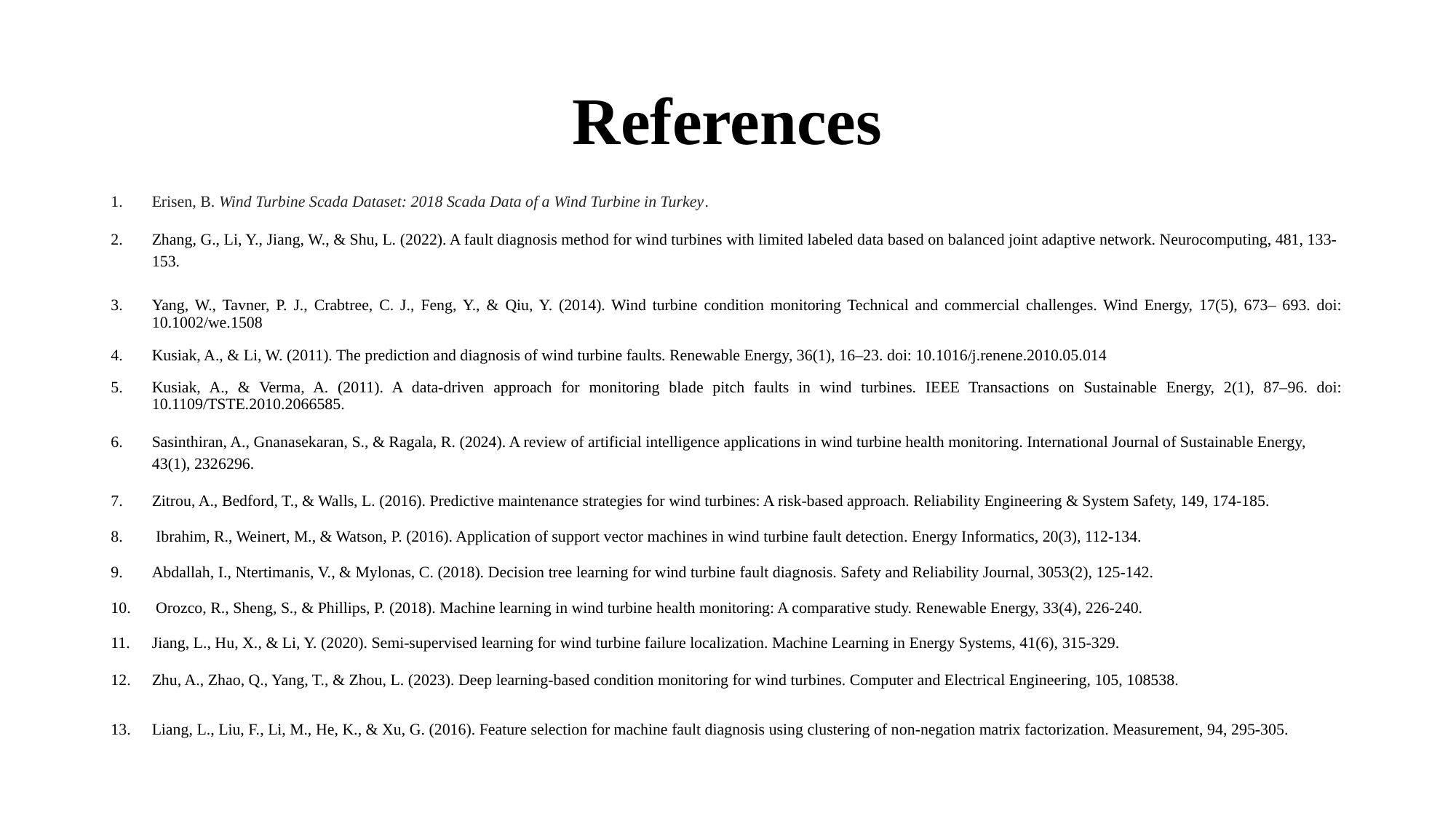

# References
Erisen, B. Wind Turbine Scada Dataset: 2018 Scada Data of a Wind Turbine in Turkey.
Zhang, G., Li, Y., Jiang, W., & Shu, L. (2022). A fault diagnosis method for wind turbines with limited labeled data based on balanced joint adaptive network. Neurocomputing, 481, 133-153.
Yang, W., Tavner, P. J., Crabtree, C. J., Feng, Y., & Qiu, Y. (2014). Wind turbine condition monitoring Technical and commercial challenges. Wind Energy, 17(5), 673– 693. doi: 10.1002/we.1508
Kusiak, A., & Li, W. (2011). The prediction and diagnosis of wind turbine faults. Renewable Energy, 36(1), 16–23. doi: 10.1016/j.renene.2010.05.014
Kusiak, A., & Verma, A. (2011). A data-driven approach for monitoring blade pitch faults in wind turbines. IEEE Transactions on Sustainable Energy, 2(1), 87–96. doi: 10.1109/TSTE.2010.2066585.
Sasinthiran, A., Gnanasekaran, S., & Ragala, R. (2024). A review of artificial intelligence applications in wind turbine health monitoring. International Journal of Sustainable Energy, 43(1), 2326296.
Zitrou, A., Bedford, T., & Walls, L. (2016). Predictive maintenance strategies for wind turbines: A risk-based approach. Reliability Engineering & System Safety, 149, 174-185.
 Ibrahim, R., Weinert, M., & Watson, P. (2016). Application of support vector machines in wind turbine fault detection. Energy Informatics, 20(3), 112-134.
Abdallah, I., Ntertimanis, V., & Mylonas, C. (2018). Decision tree learning for wind turbine fault diagnosis. Safety and Reliability Journal, 3053(2), 125-142.
 Orozco, R., Sheng, S., & Phillips, P. (2018). Machine learning in wind turbine health monitoring: A comparative study. Renewable Energy, 33(4), 226-240.
Jiang, L., Hu, X., & Li, Y. (2020). Semi-supervised learning for wind turbine failure localization. Machine Learning in Energy Systems, 41(6), 315-329.
Zhu, A., Zhao, Q., Yang, T., & Zhou, L. (2023). Deep learning-based condition monitoring for wind turbines. Computer and Electrical Engineering, 105, 108538.
Liang, L., Liu, F., Li, M., He, K., & Xu, G. (2016). Feature selection for machine fault diagnosis using clustering of non-negation matrix factorization. Measurement, 94, 295-305.